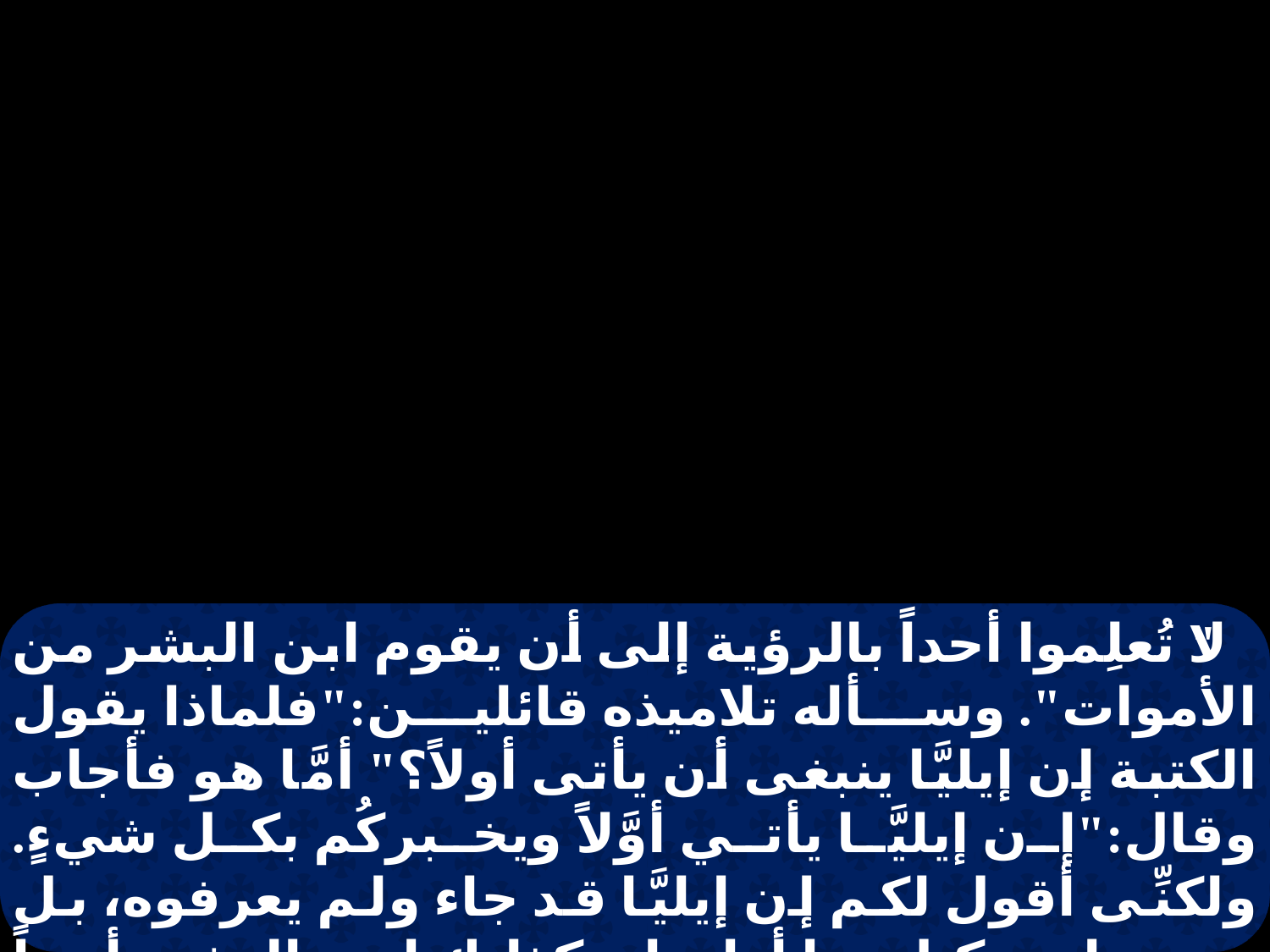

"لا تُعلِموا أحداً بالرؤية إلى أن يقوم ابن البشر من الأموات". وسأله تلاميذه قائلين:"فلماذا يقول الكتبة إن إيليَّا ينبغى أن يأتى أولاً؟" أمَّا هو فأجاب وقال:"إن إيليَّا يأتي أوَّلاً ويخبركُم بكل شيءٍ. ولكنِّى أقول لكم إن إيليَّا قد جاء ولم يعرفوه، بل صنعوا به كل ما أرادوا. وكذلك ابن البشر أيضاً سوف يتألَّم مِنهُم". حينئذٍ فَهِمَ التَّلاميذ أنه قال لهم عن يوحنَّا المعمدان.